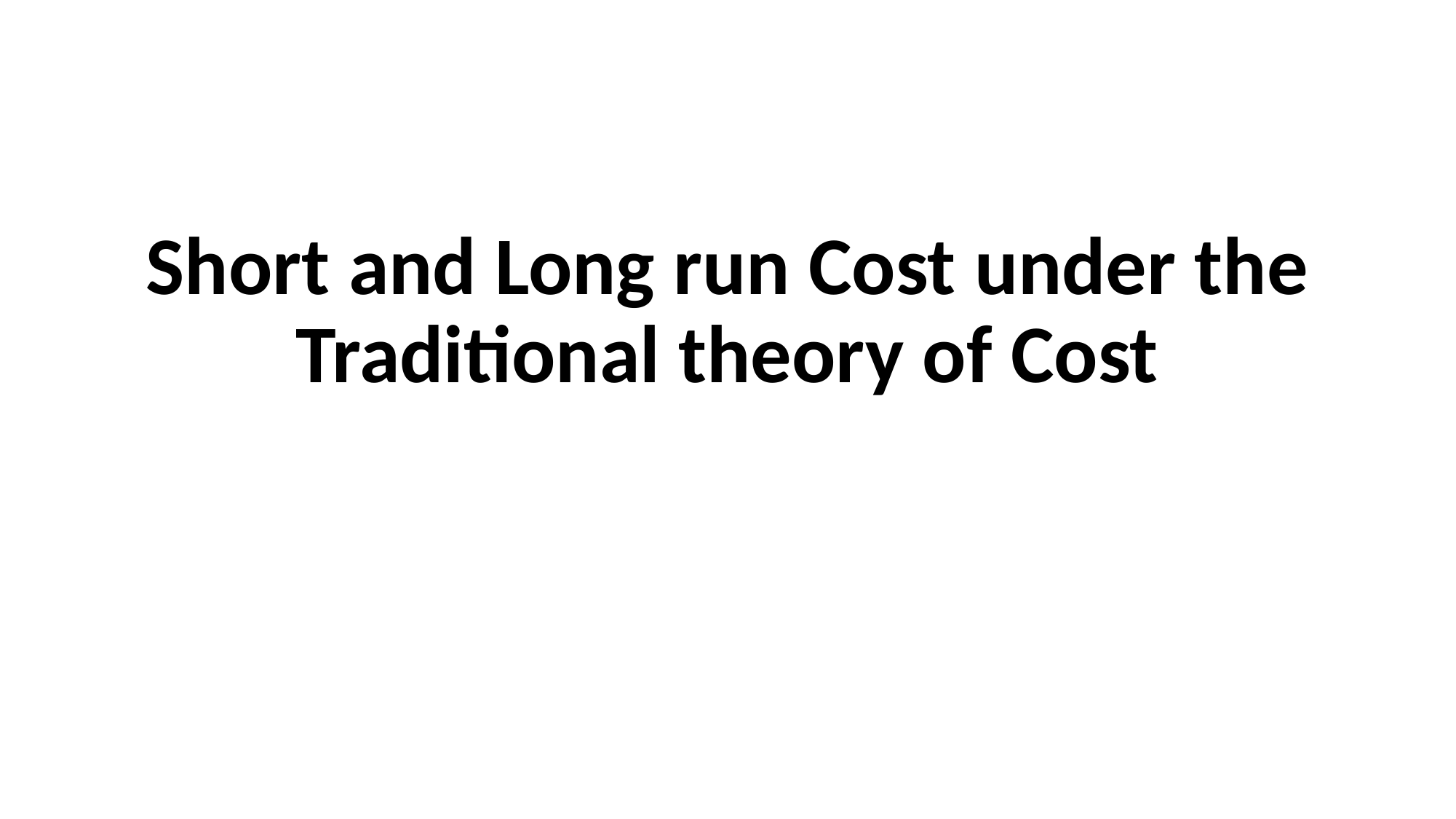

Short and Long run Cost under the Traditional theory of Cost